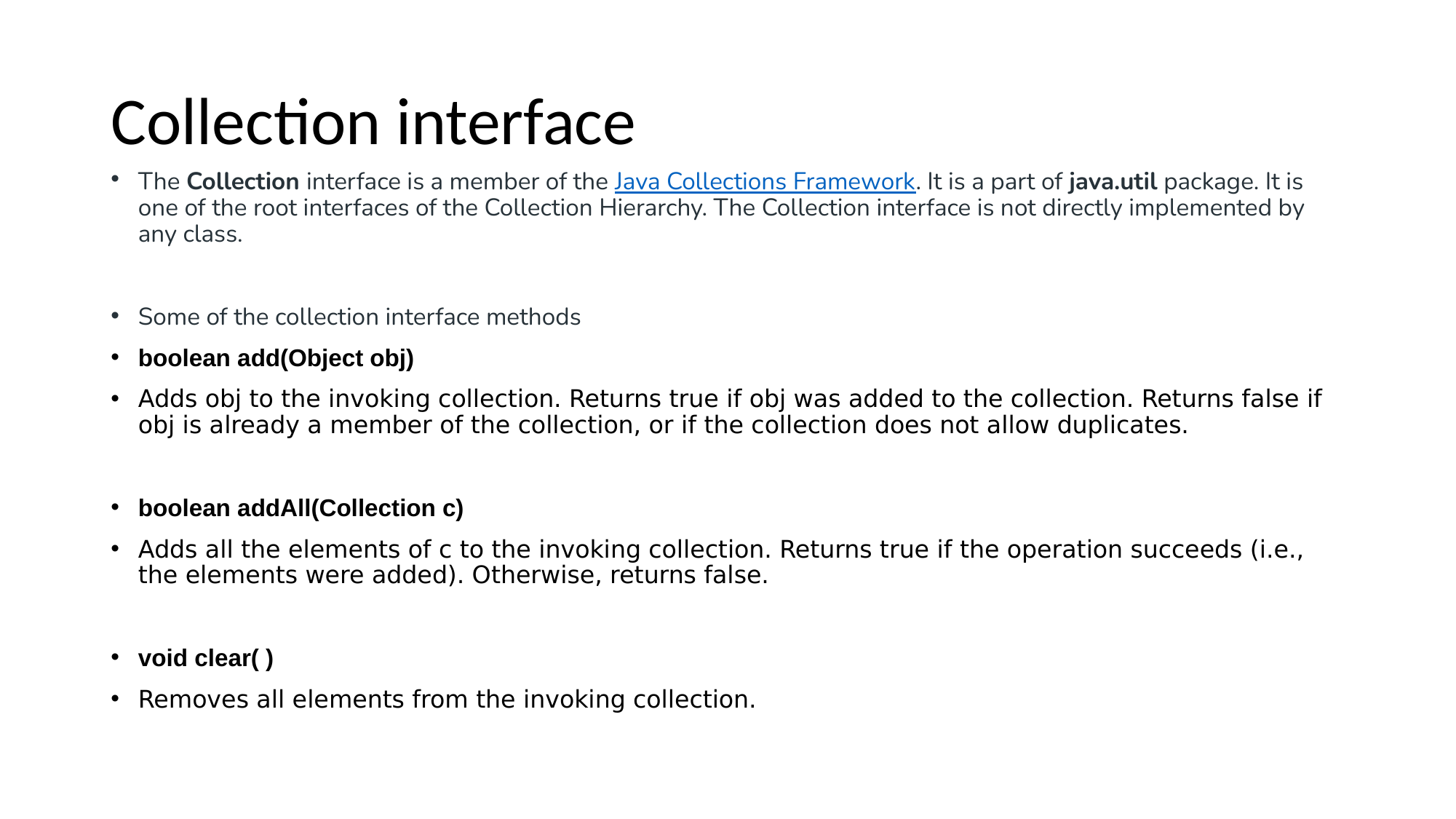

# Collection interface
The Collection interface is a member of the Java Collections Framework. It is a part of java.util package. It is one of the root interfaces of the Collection Hierarchy. The Collection interface is not directly implemented by any class.

Some of the collection interface methods
boolean add(Object obj)
Adds obj to the invoking collection. Returns true if obj was added to the collection. Returns false if obj is already a member of the collection, or if the collection does not allow duplicates.

boolean addAll(Collection c)
Adds all the elements of c to the invoking collection. Returns true if the operation succeeds (i.e., the elements were added). Otherwise, returns false.

void clear( )
Removes all elements from the invoking collection.